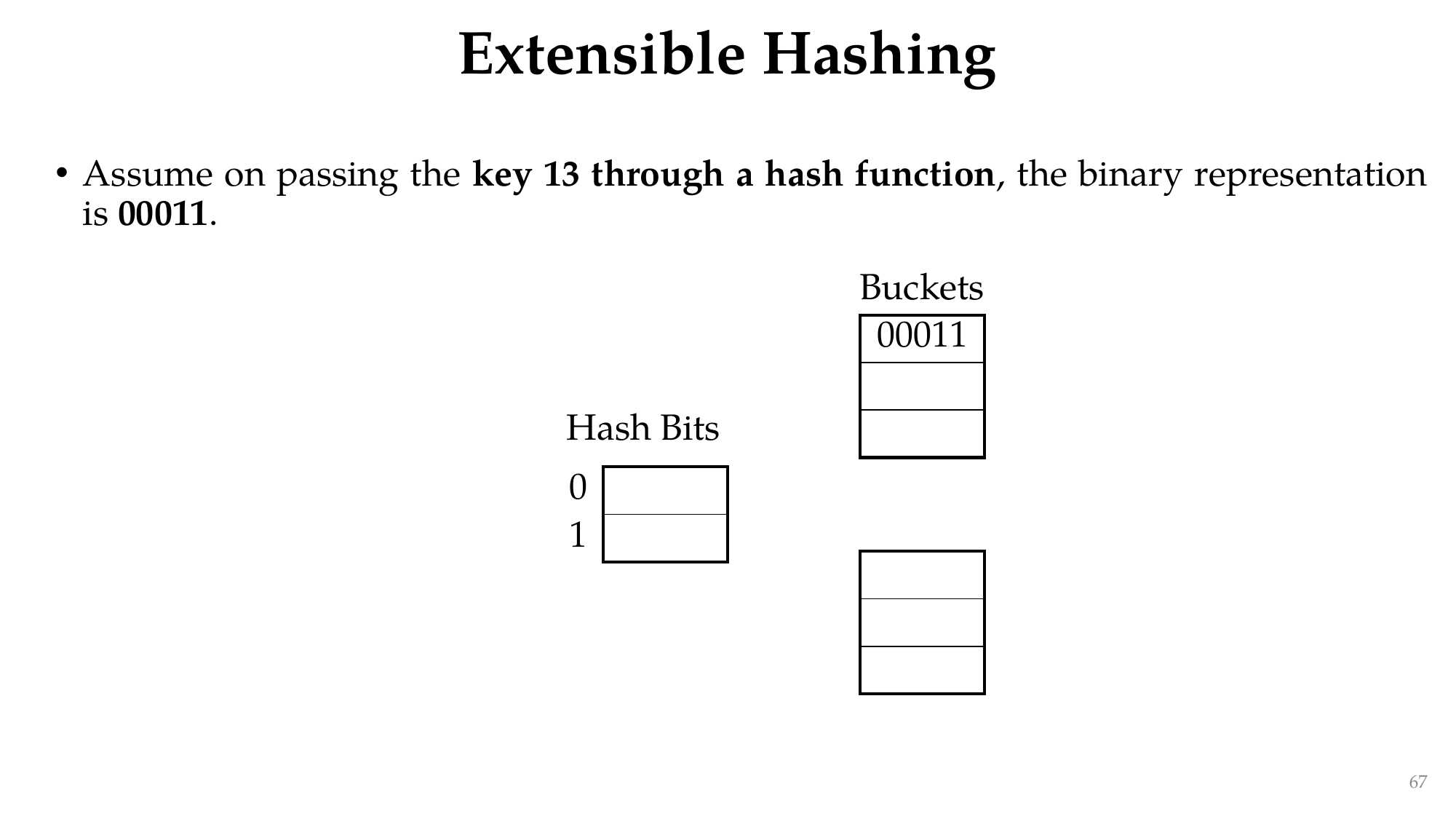

# Extensible Hashing
Assume on passing the key 13 through a hash function, the binary representation is 00011.
Buckets
| 00011 |
| --- |
|  |
|  |
Hash Bits
|  |
| --- |
|  |
| 0 |
| --- |
| 1 |
|  |
| --- |
|  |
|  |
67